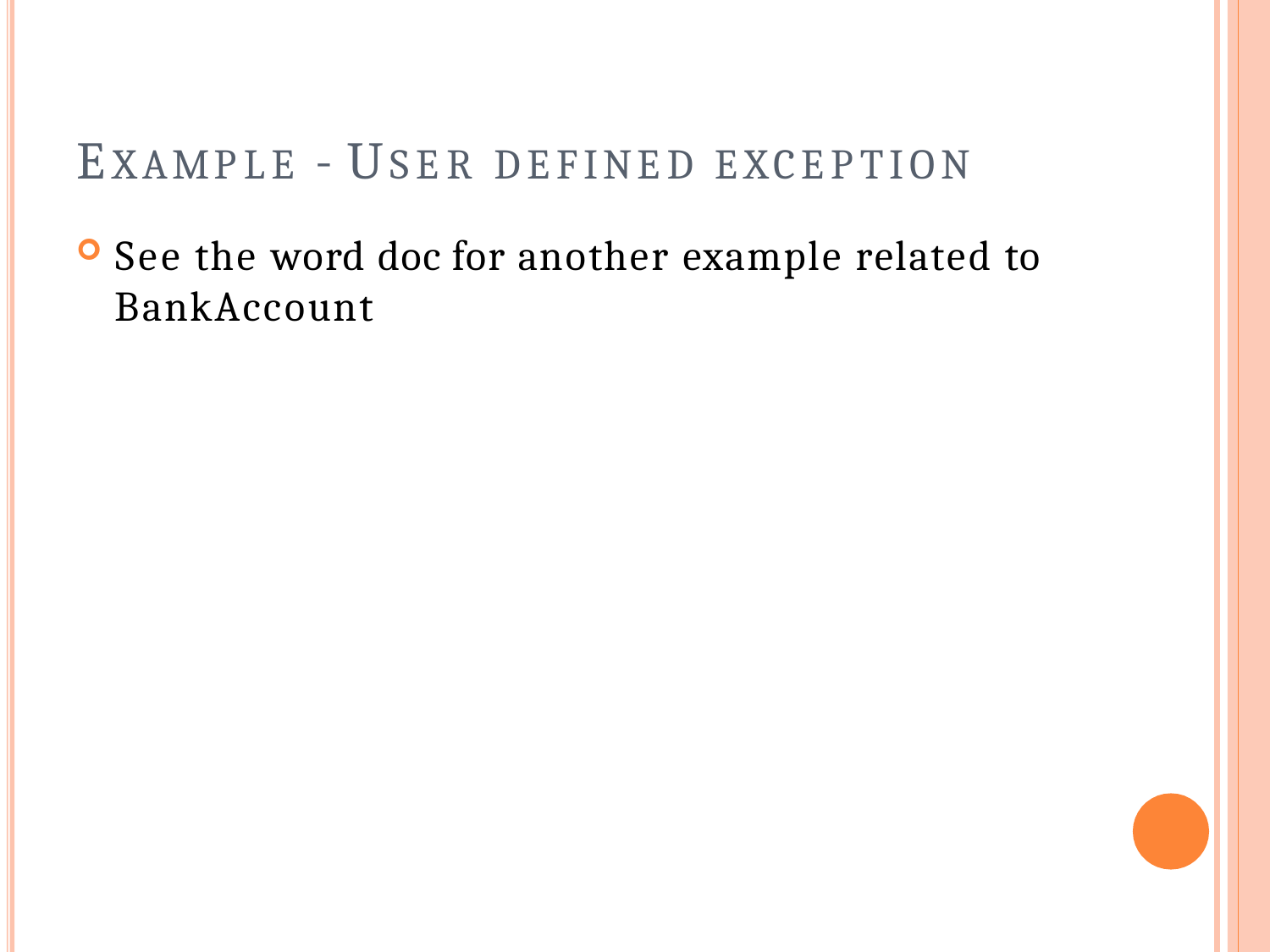

# EXAMPLE - USER DEFINED EXCEPTION
See the word doc for another example related to
BankAccount